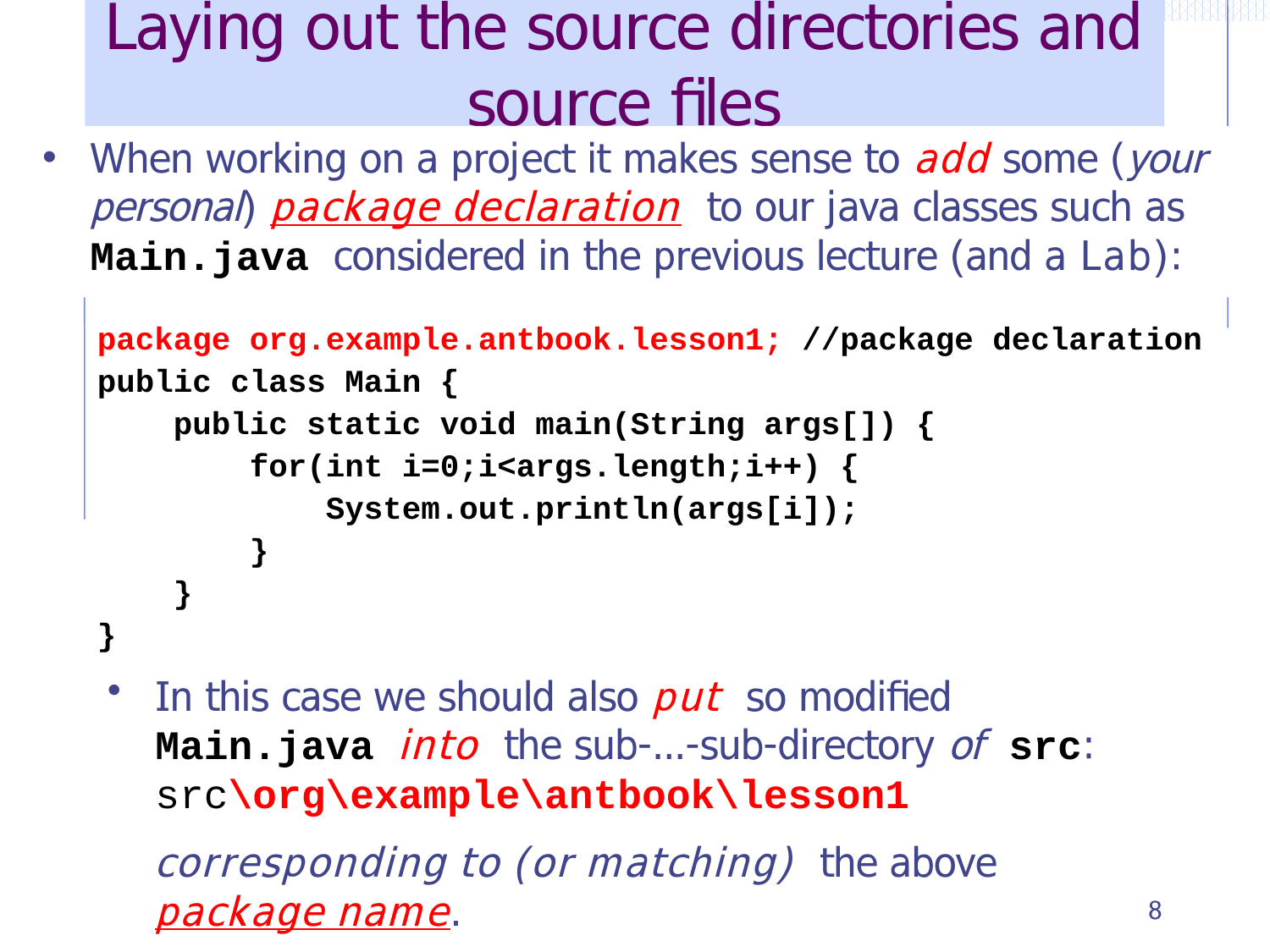

# Laying out the source directories and source files
When working on a project it makes sense to add some (your personal) package declaration  to our java classes such as Main.java considered in the previous lecture (and a Lab):
package org.example.antbook.lesson1; //package declaration
public class Main {
    public static void main(String args[]) {
        for(int i=0;i<args.length;i++) {
            System.out.println(args[i]);
        }
    }
}
In this case we should also put  so modified  Main.java into  the sub-…-sub-directory of  src: src\org\example\antbook\lesson1
    corresponding to (or matching)  the above package name.
8